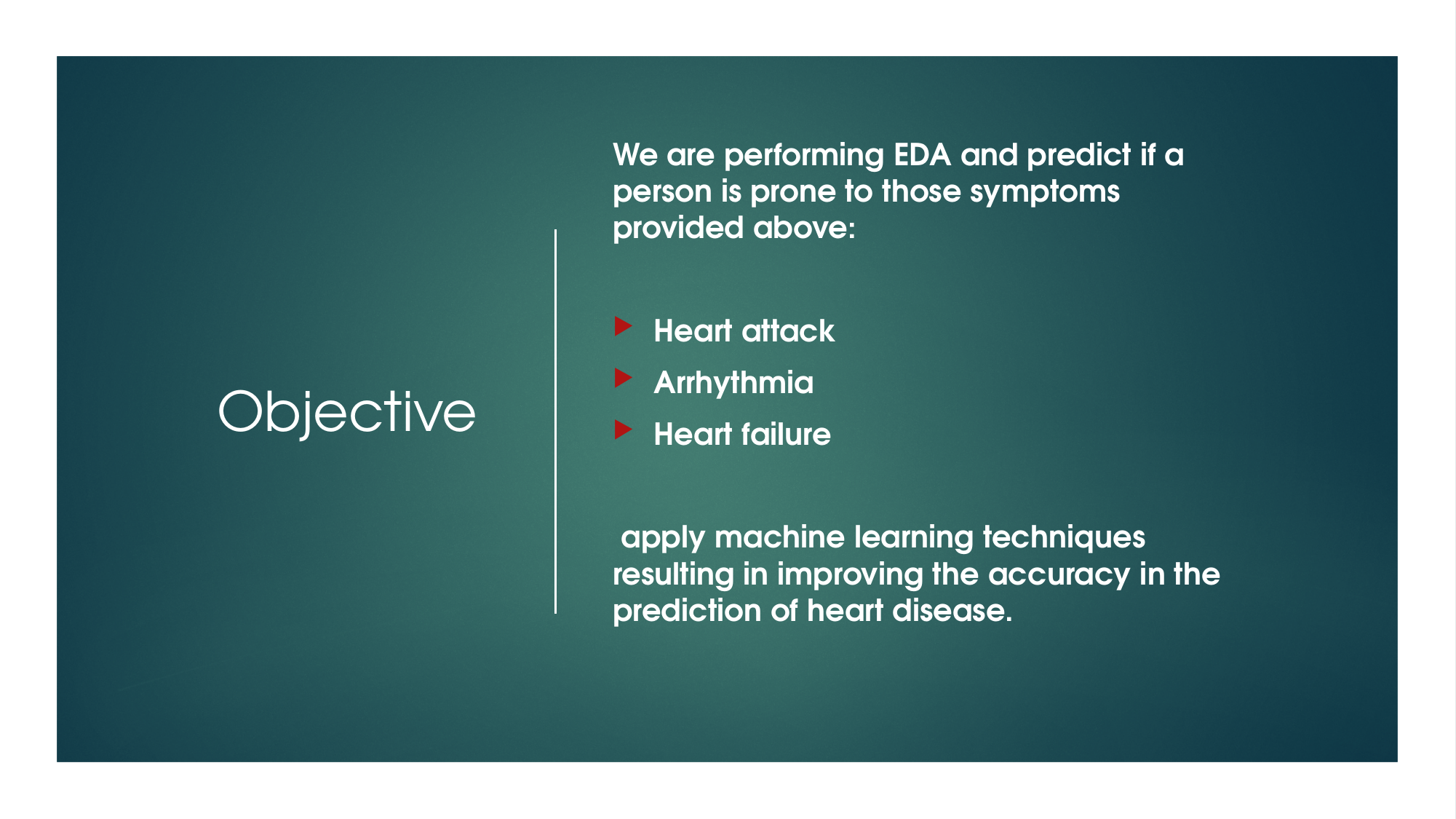

# Objective
We are performing EDA and predict if a person is prone to those symptoms provided above:

Heart attack
Arrhythmia
Heart failure

 apply machine learning techniques resulting in improving the accuracy in the prediction of heart disease.